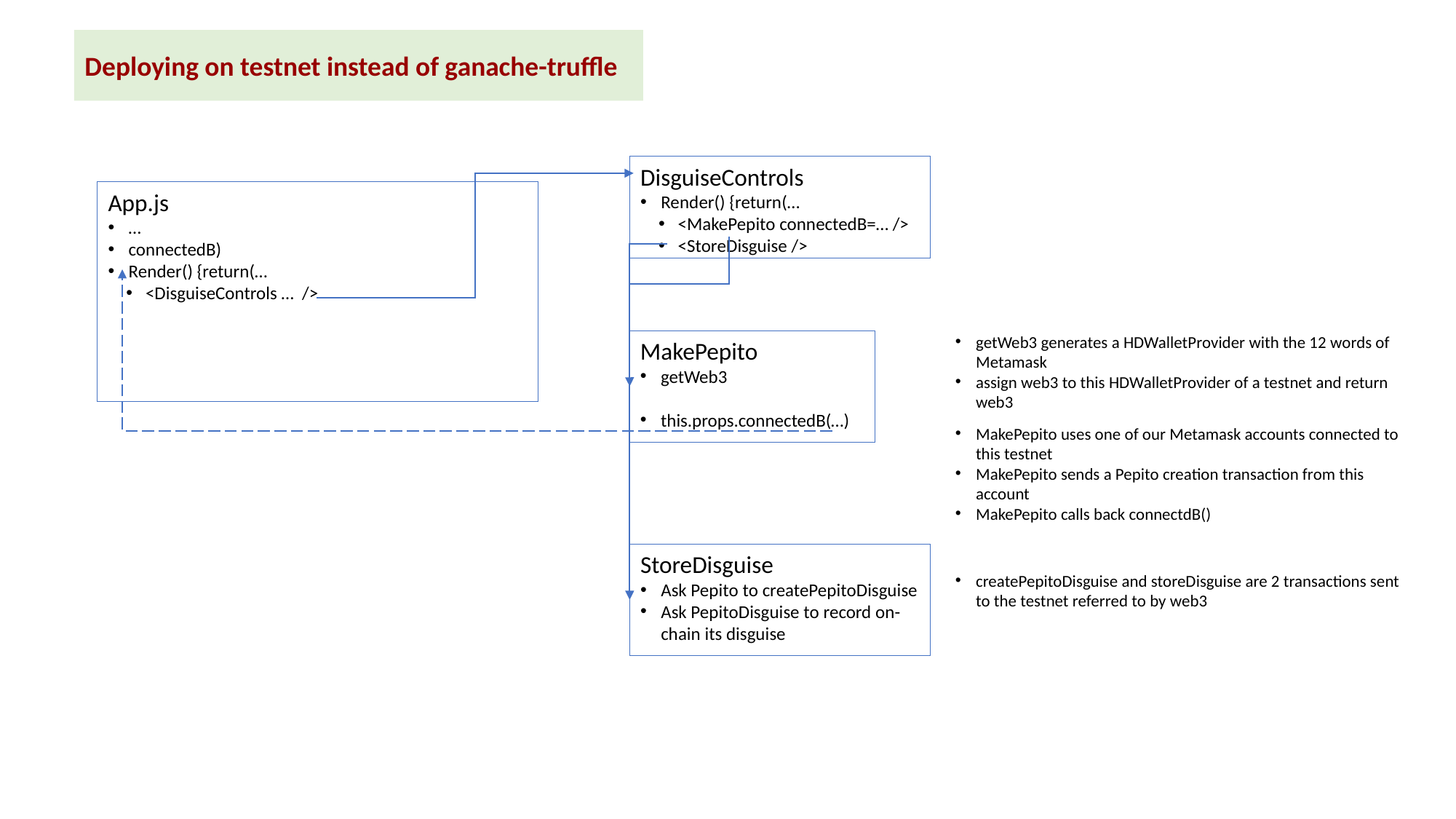

Deploying on testnet instead of ganache-truffle
DisguiseControls
Render() {return(…
<MakePepito connectedB=… />
<StoreDisguise />

App.js
…
connectedB)
Render() {return(…
<DisguiseControls …  />

getWeb3 generates a HDWalletProvider with the 12 words of Metamask
assign web3 to this HDWalletProvider of a testnet and return web3
MakePepito
getWeb3

this.props.connectedB(…)

MakePepito uses one of our Metamask accounts connected to this testnet
MakePepito sends a Pepito creation transaction from this account
MakePepito calls back connectdB()
StoreDisguise
Ask Pepito to createPepitoDisguise
Ask PepitoDisguise to record on-chain its disguise
createPepitoDisguise and storeDisguise are 2 transactions sent to the testnet referred to by web3